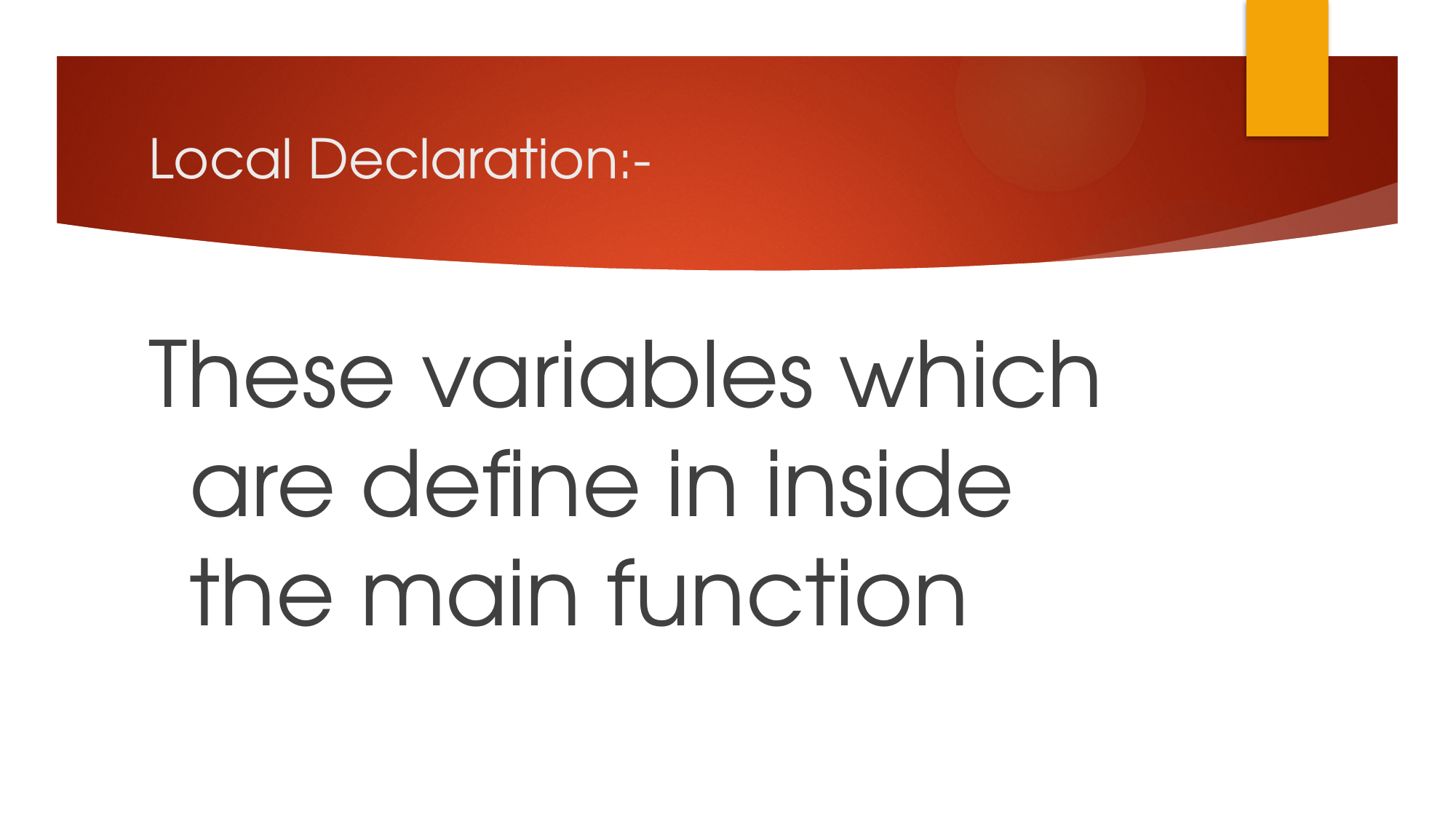

# Local Declaration:-
These variables which are define in inside the main function